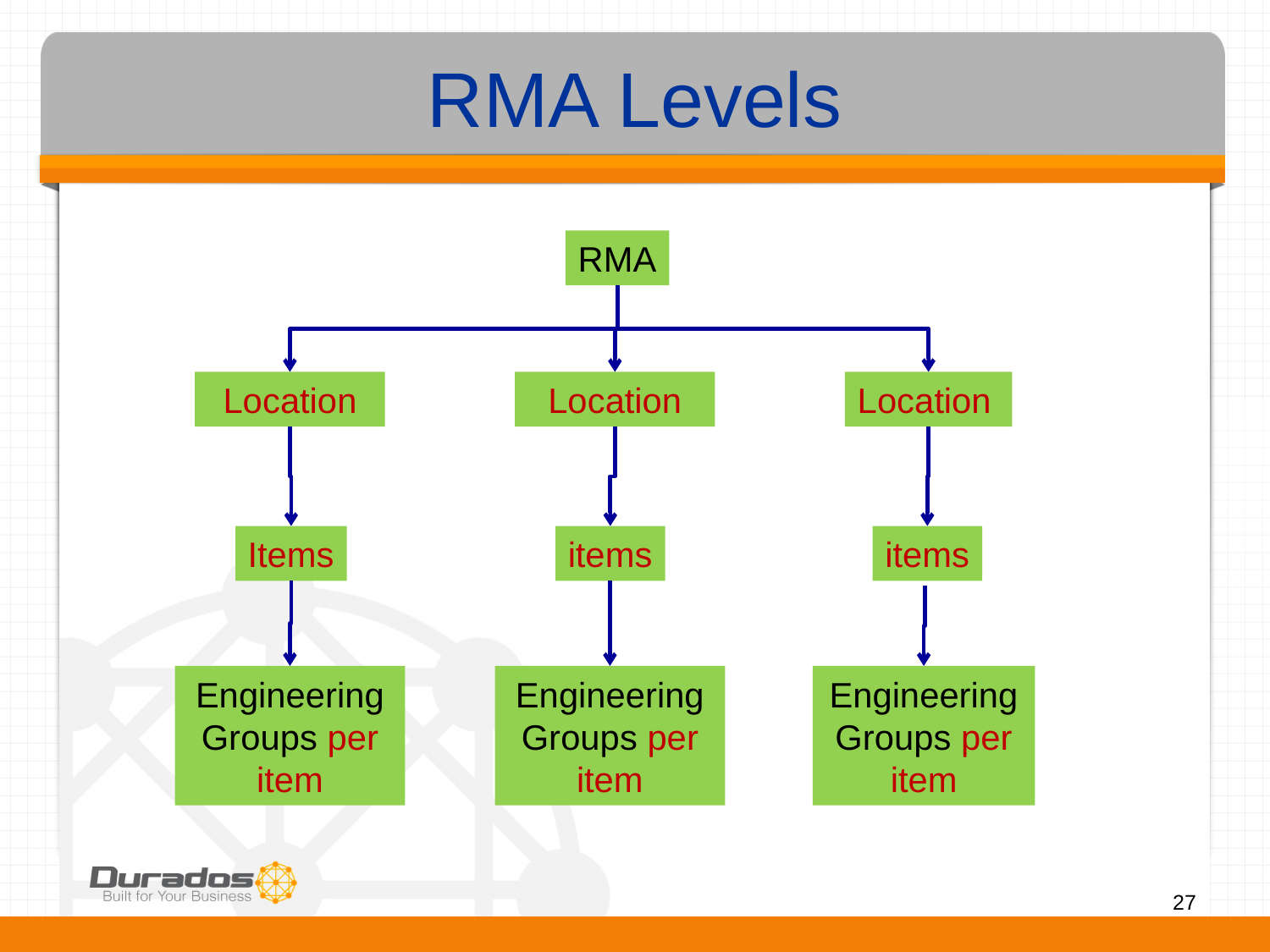

# RMA Levels
RMA
Location
Location
Location
Items
items
items
Engineering Groups per item
Engineering Groups per item
Engineering Groups per item
27